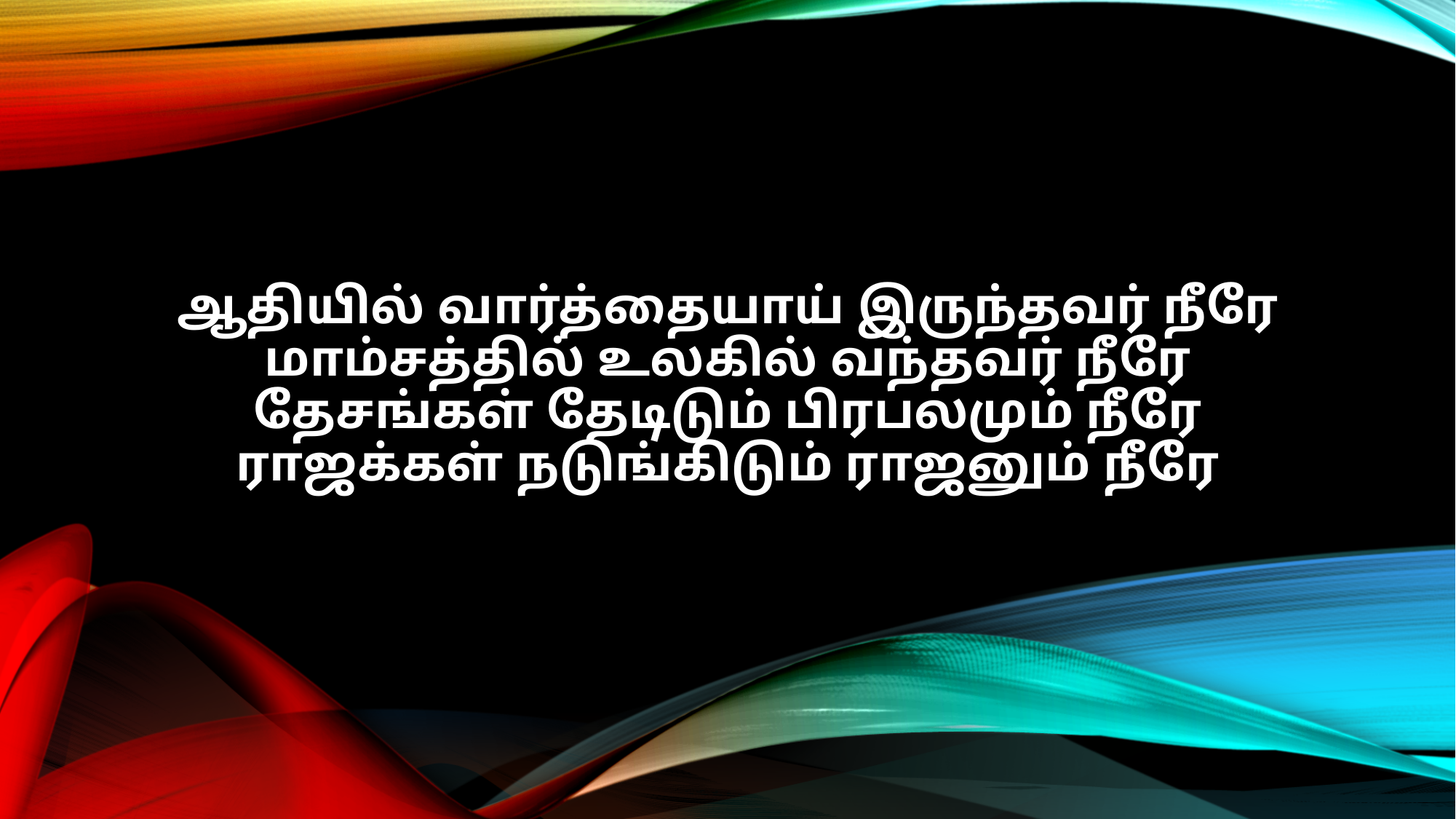

ஆதியில் வார்த்தையாய் இருந்தவர் நீரே
மாம்சத்தில் உலகில் வந்தவர் நீரே
தேசங்கள் தேடிடும் பிரபலமும் நீரே
ராஜக்கள் நடுங்கிடும் ராஜனும் நீரே